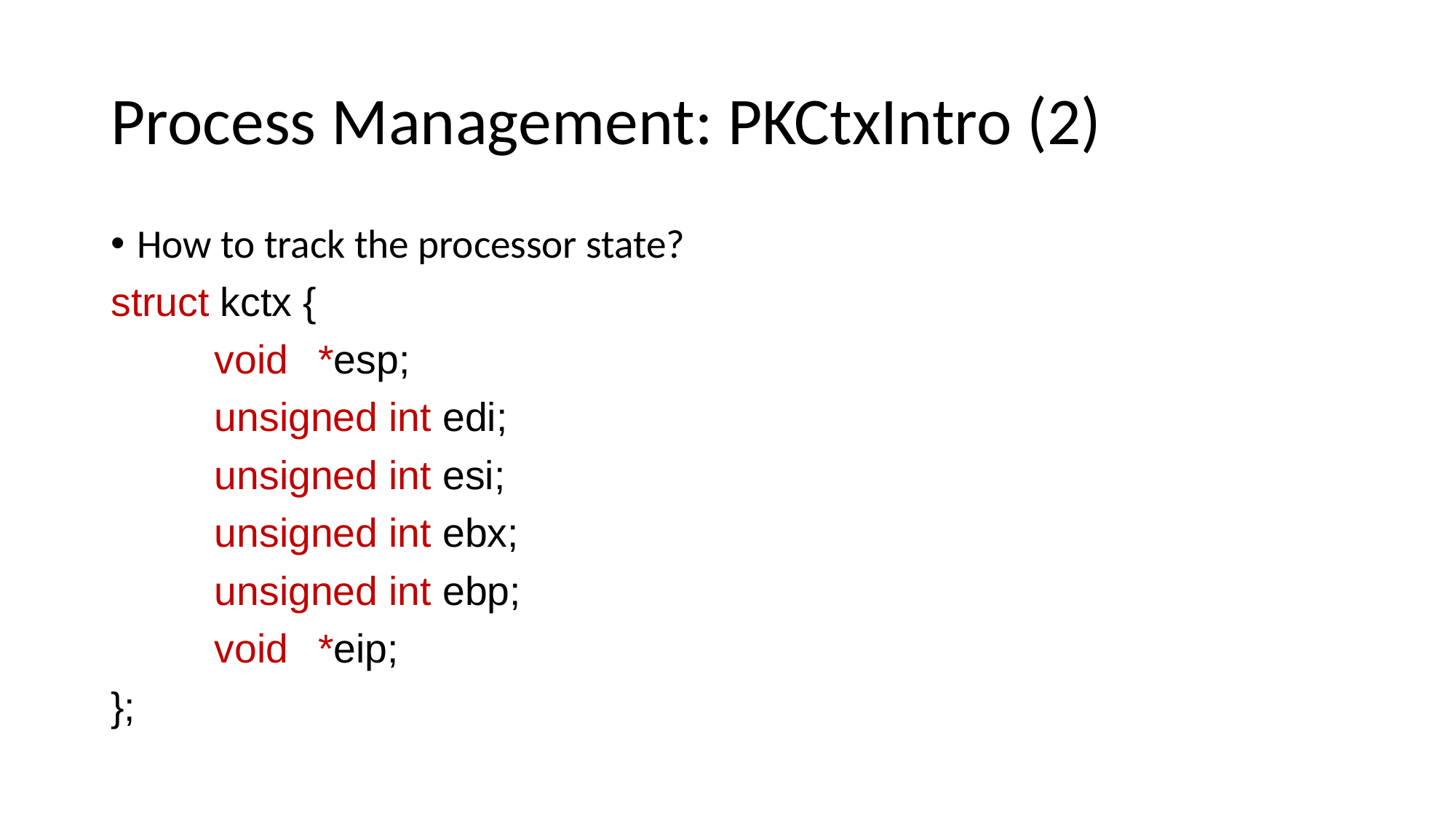

# Process Management: PKCtxIntro (2)
How to track the processor state?
struct kctx {
	void	*esp;
	unsigned int edi;
	unsigned int esi;
	unsigned int ebx;
	unsigned int ebp;
	void	*eip;
};